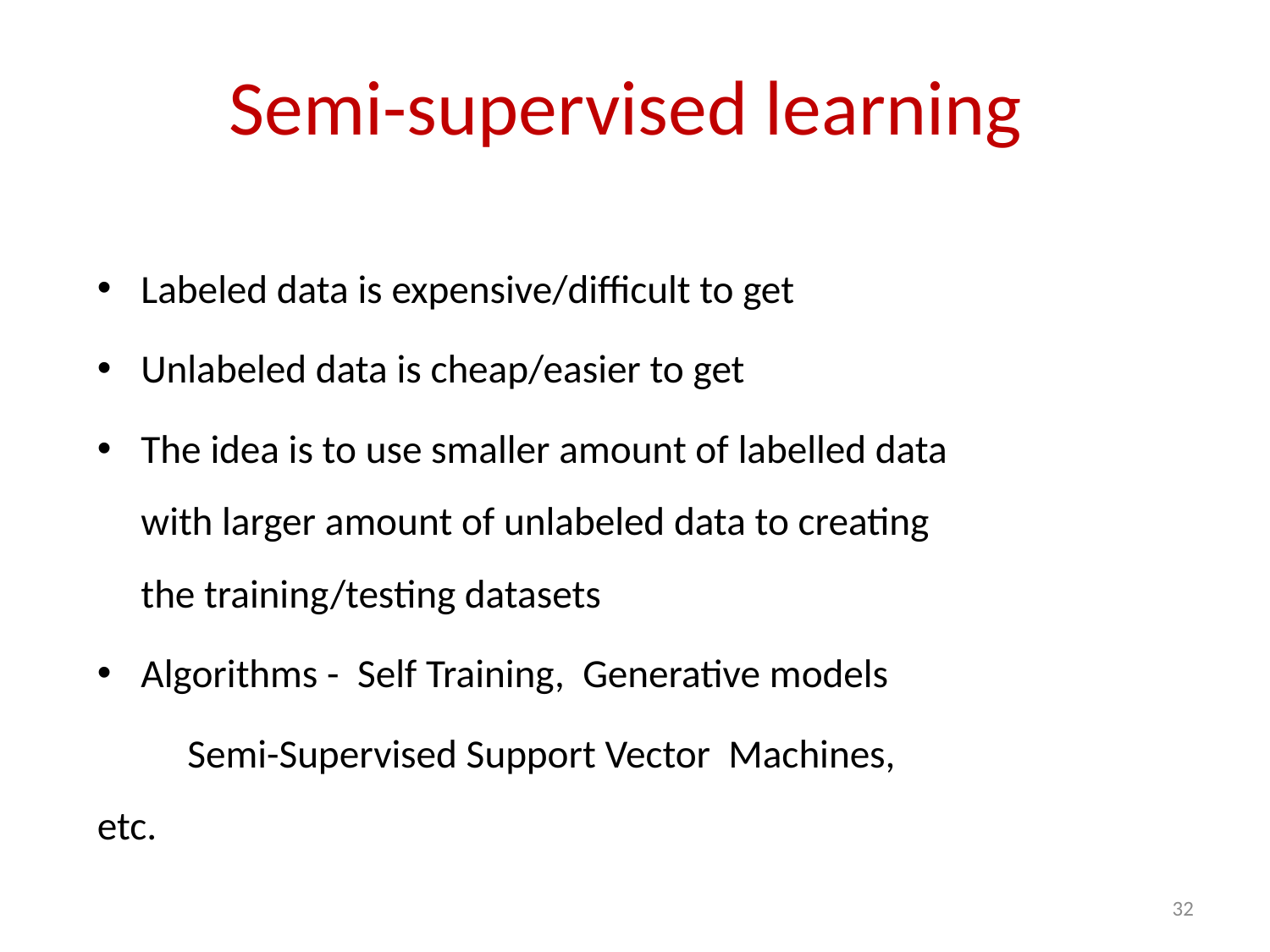

# Semi-supervised learning
Labeled data is expensive/difficult to get
Unlabeled data is cheap/easier to get
The idea is to use smaller amount of labelled data with larger amount of unlabeled data to creating the training/testing datasets
Algorithms -  Self Training,  Generative models
  	Semi-Supervised Support Vector 	Machines,  etc.

32